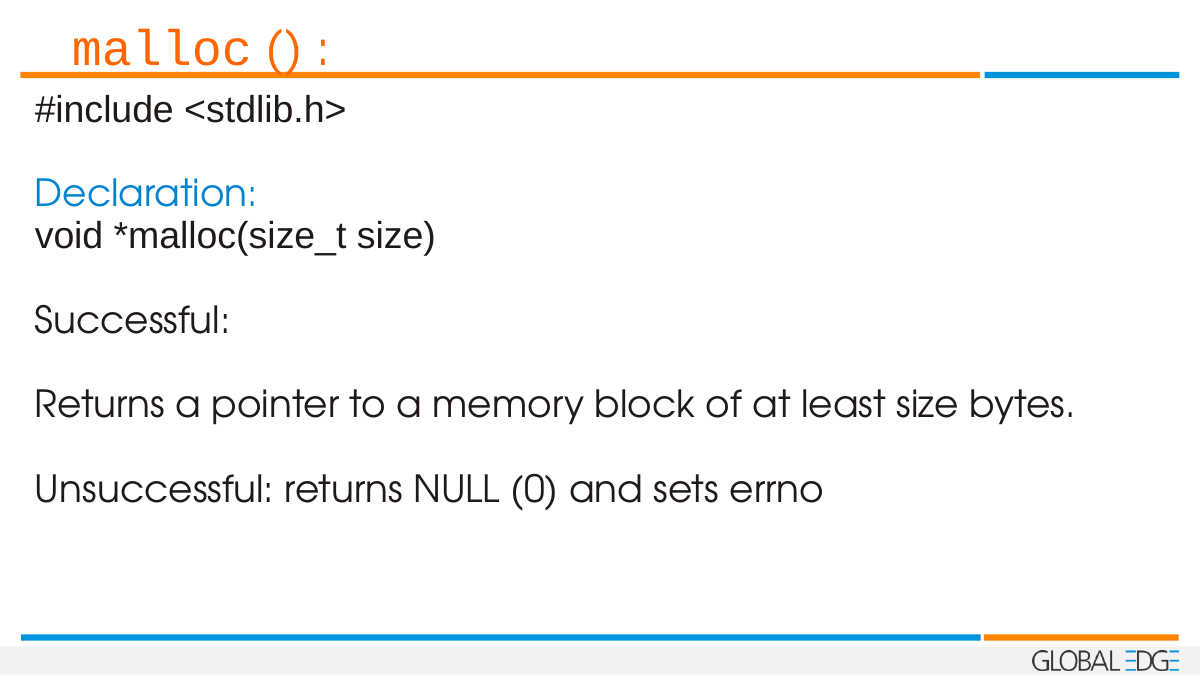

malloc () :
#include <stdlib.h>

Declaration:
void *malloc(size_t size)

Successful:

Returns a pointer to a memory block of at least size bytes.

Unsuccessful: returns NULL (0) and sets errno